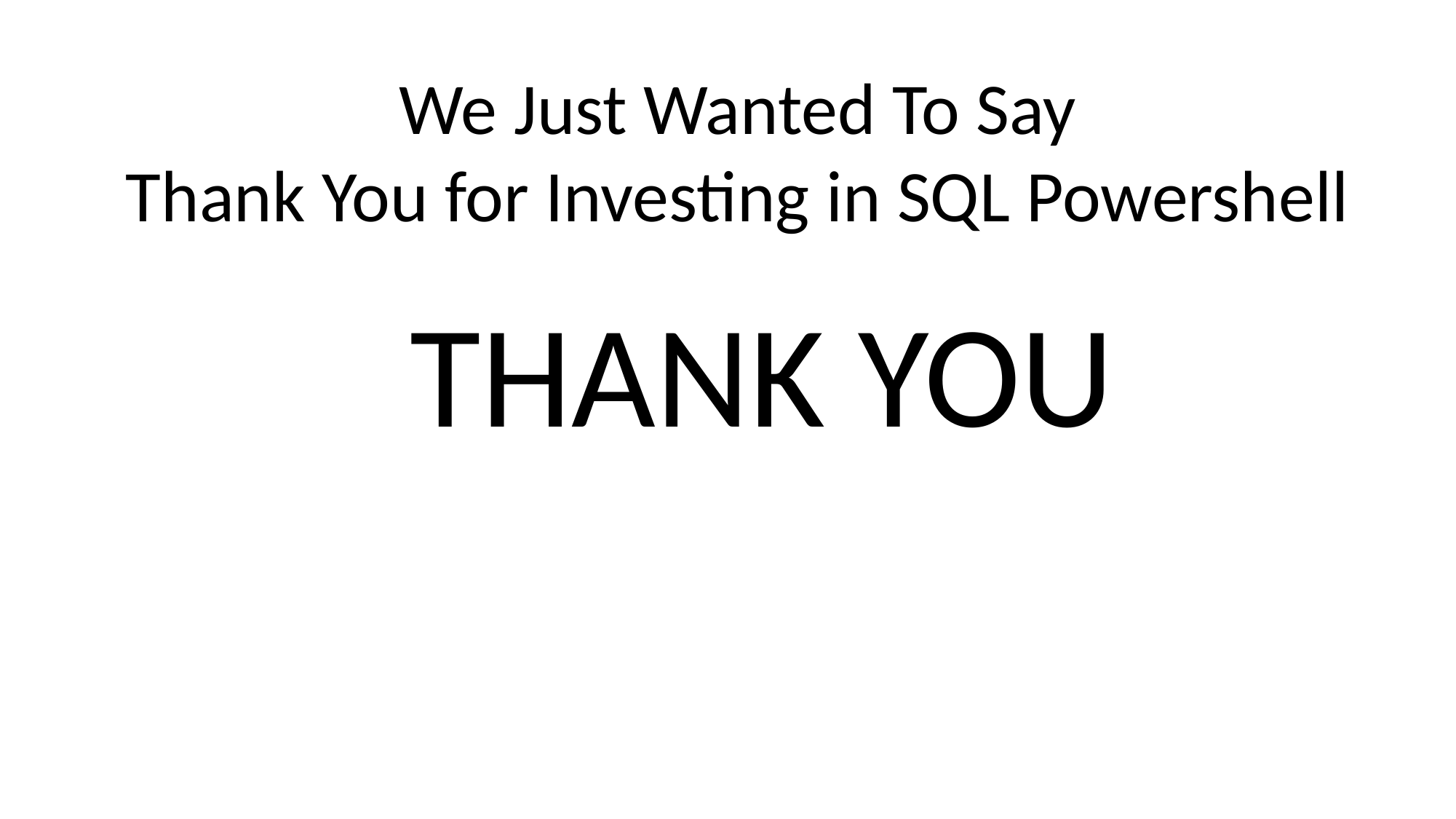

We Just Wanted To Say
Thank You for Investing in SQL Powershell
THANK YOU